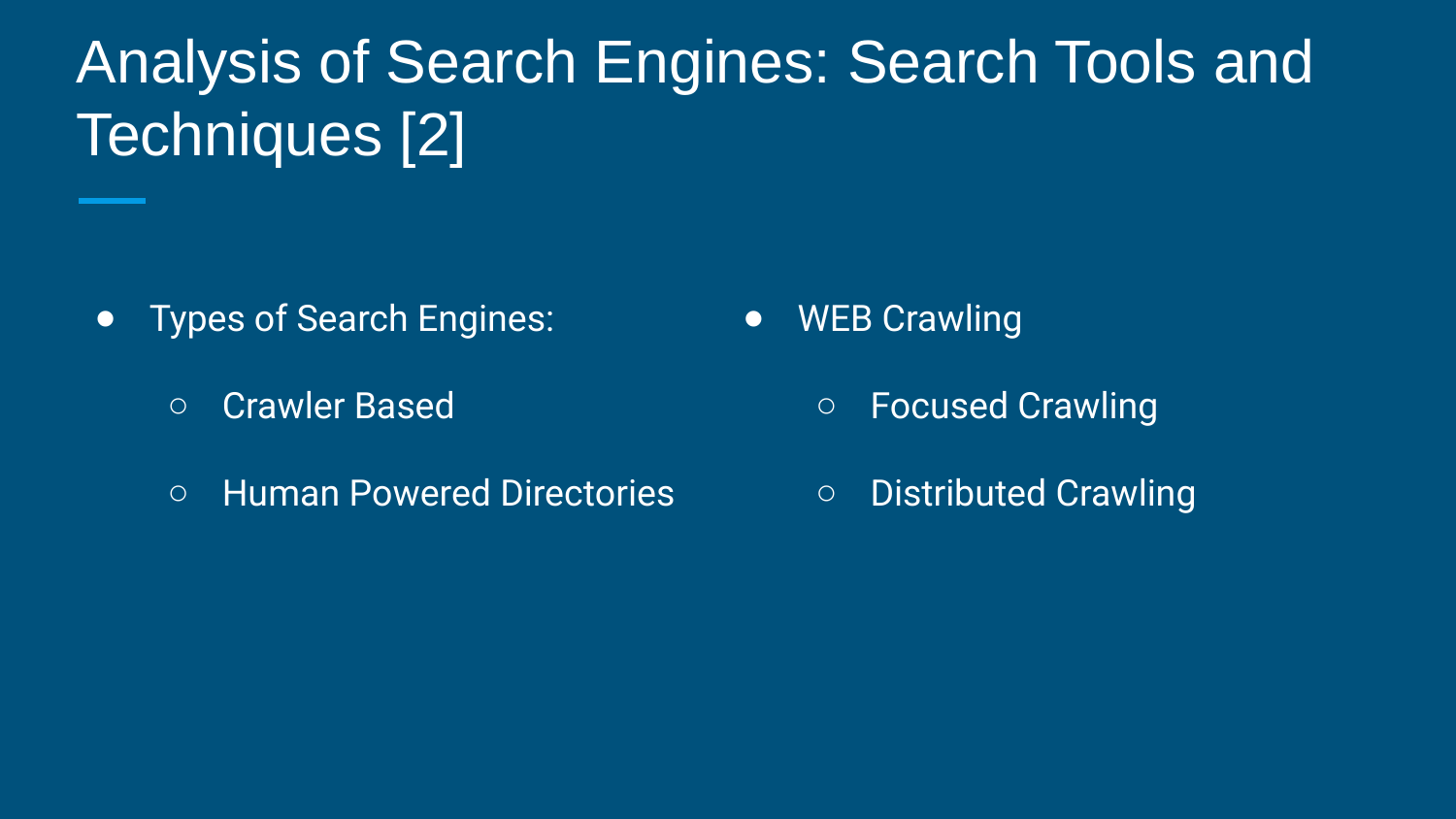

# Analysis of Search Engines: Search Tools and Techniques [2]
Types of Search Engines:
Crawler Based
Human Powered Directories
WEB Crawling
Focused Crawling
Distributed Crawling